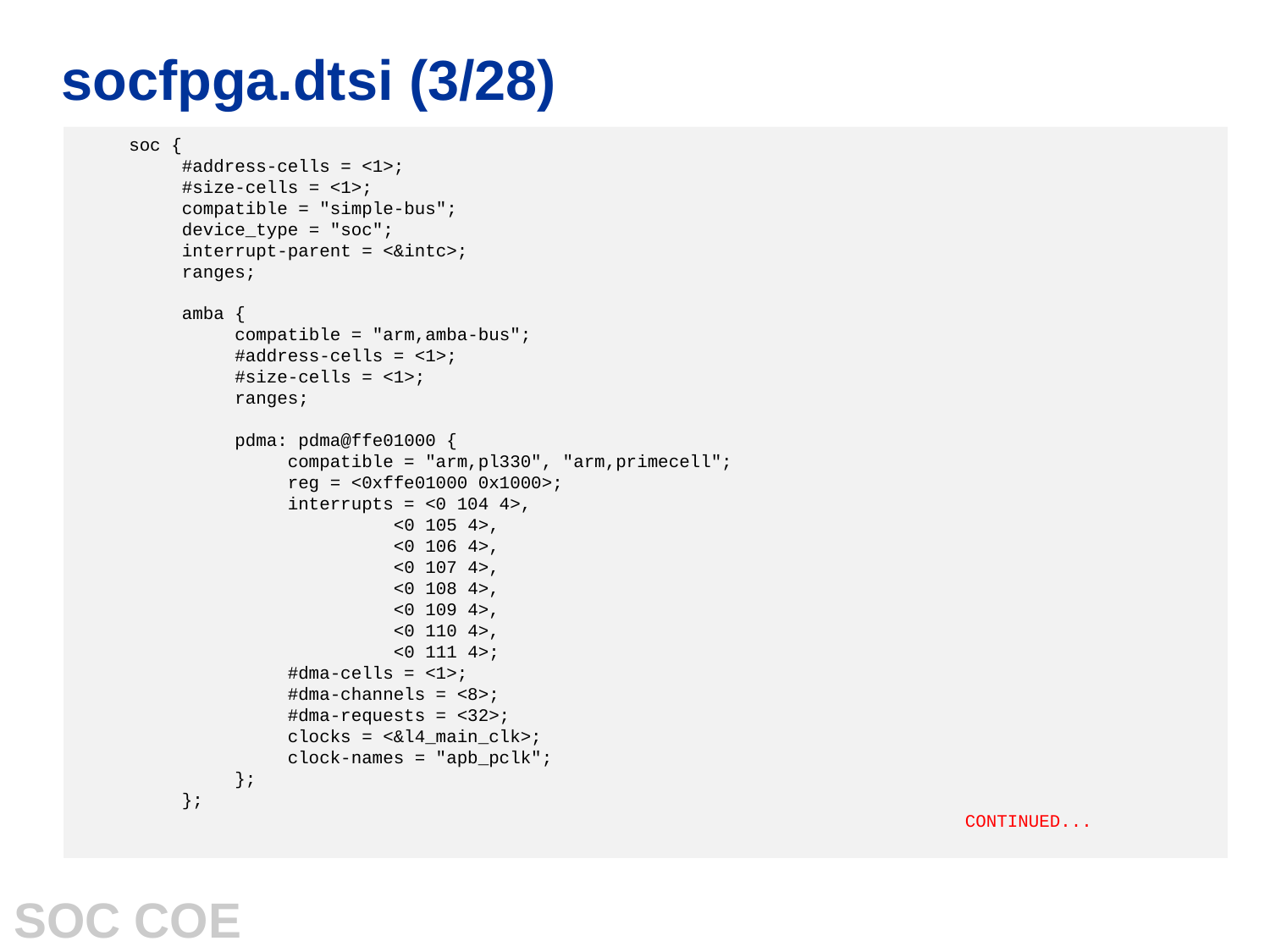

# socfpga.dtsi (3/28)
     soc {
          #address-cells = <1>;
          #size-cells = <1>;
          compatible = "simple-bus";
          device_type = "soc";
          interrupt-parent = <&intc>;
          ranges;

          amba {
               compatible = "arm,amba-bus";
               #address-cells = <1>;
               #size-cells = <1>;
               ranges;

               pdma: pdma@ffe01000 {
                    compatible = "arm,pl330", "arm,primecell";
                    reg = <0xffe01000 0x1000>;
                    interrupts = <0 104 4>,
                              <0 105 4>,
                              <0 106 4>,
                              <0 107 4>,
                              <0 108 4>,
                              <0 109 4>,
                              <0 110 4>,
                              <0 111 4>;
                    #dma-cells = <1>;
                    #dma-channels = <8>;
                    #dma-requests = <32>;
                    clocks = <&l4_main_clk>;
                    clock-names = "apb_pclk";
               };
          };
							CONTINUED...